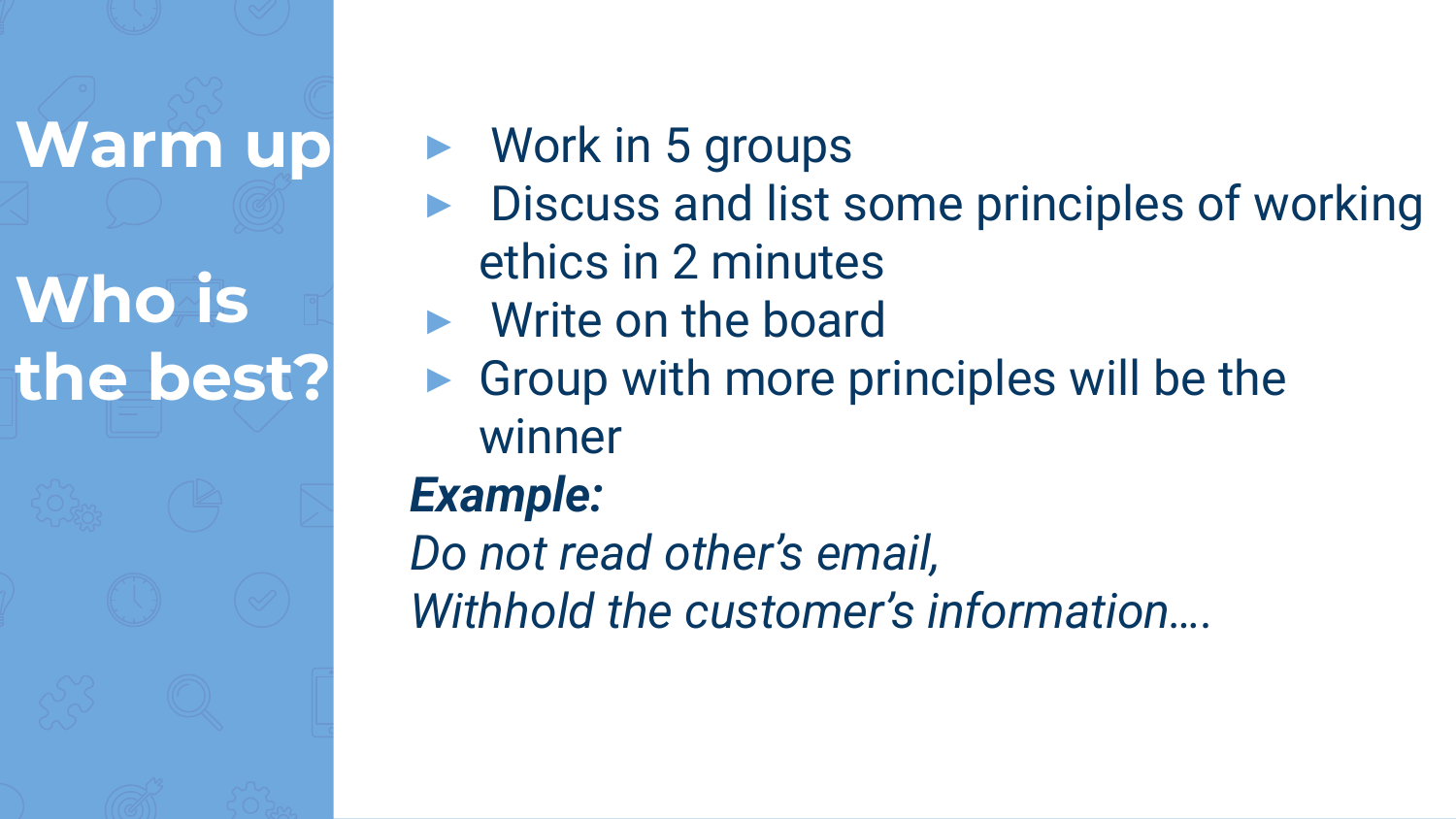

# Warm up: Who is the best?
 Work in 5 groups
 Discuss and list some principles of working ethics in 2 minutes
 Write on the board
Group with more principles will be the winner
Example:
Do not read other’s email,
Withhold the customer’s information….